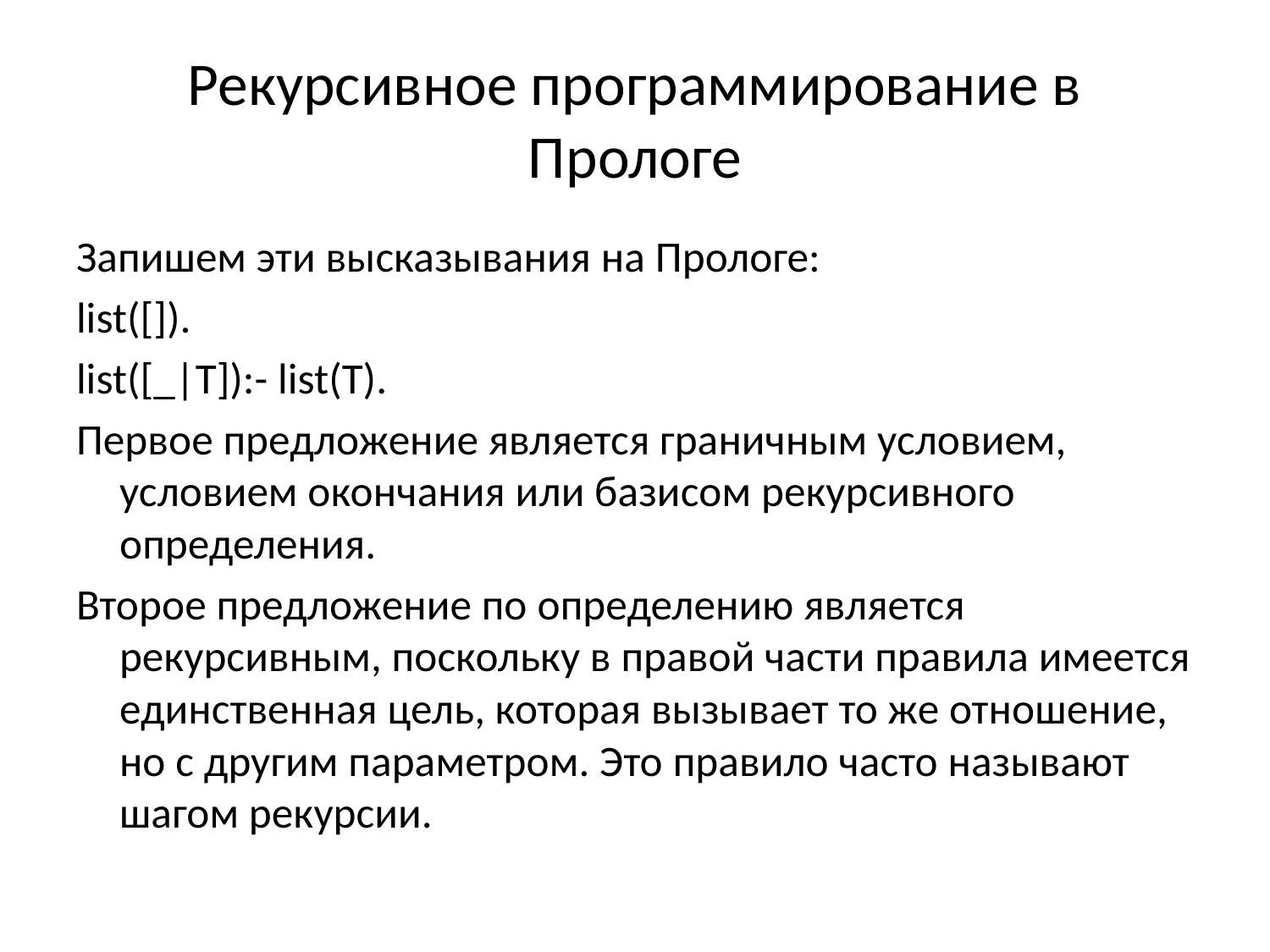

# Рекурсивное программирование в Прологе
Запишем эти высказывания на Прологе:
list([]).
list([_|T]):- list(T).
Первое предложение является граничным условием, условием окончания или базисом рекурсивного определения.
Второе предложение по определению является рекурсивным, поскольку в правой части правила имеется единственная цель, которая вызывает то же отношение, но с другим параметром. Это правило часто называют шагом рекурсии.